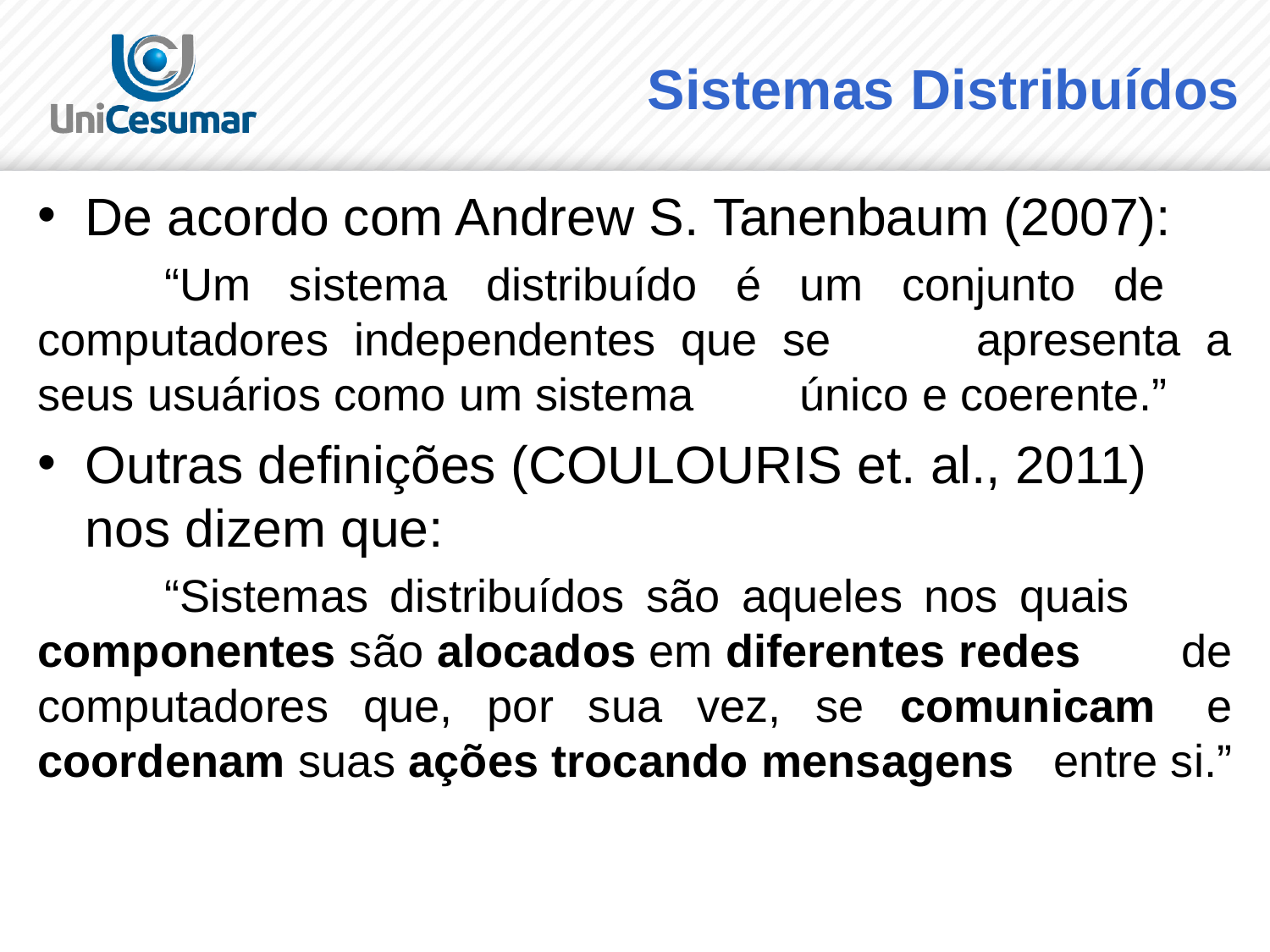

# Sistemas Distribuídos
De acordo com Andrew S. Tanenbaum (2007):
	“Um sistema distribuído é um conjunto de 	computadores independentes que se 	apresenta a seus usuários como um sistema 	único e coerente.”
Outras definições (COULOURIS et. al., 2011) nos dizem que:
	“Sistemas distribuídos são aqueles nos quais 	componentes são alocados em diferentes redes 	de computadores que, por sua vez, se comunicam 	e coordenam suas ações trocando mensagens 	entre si.”